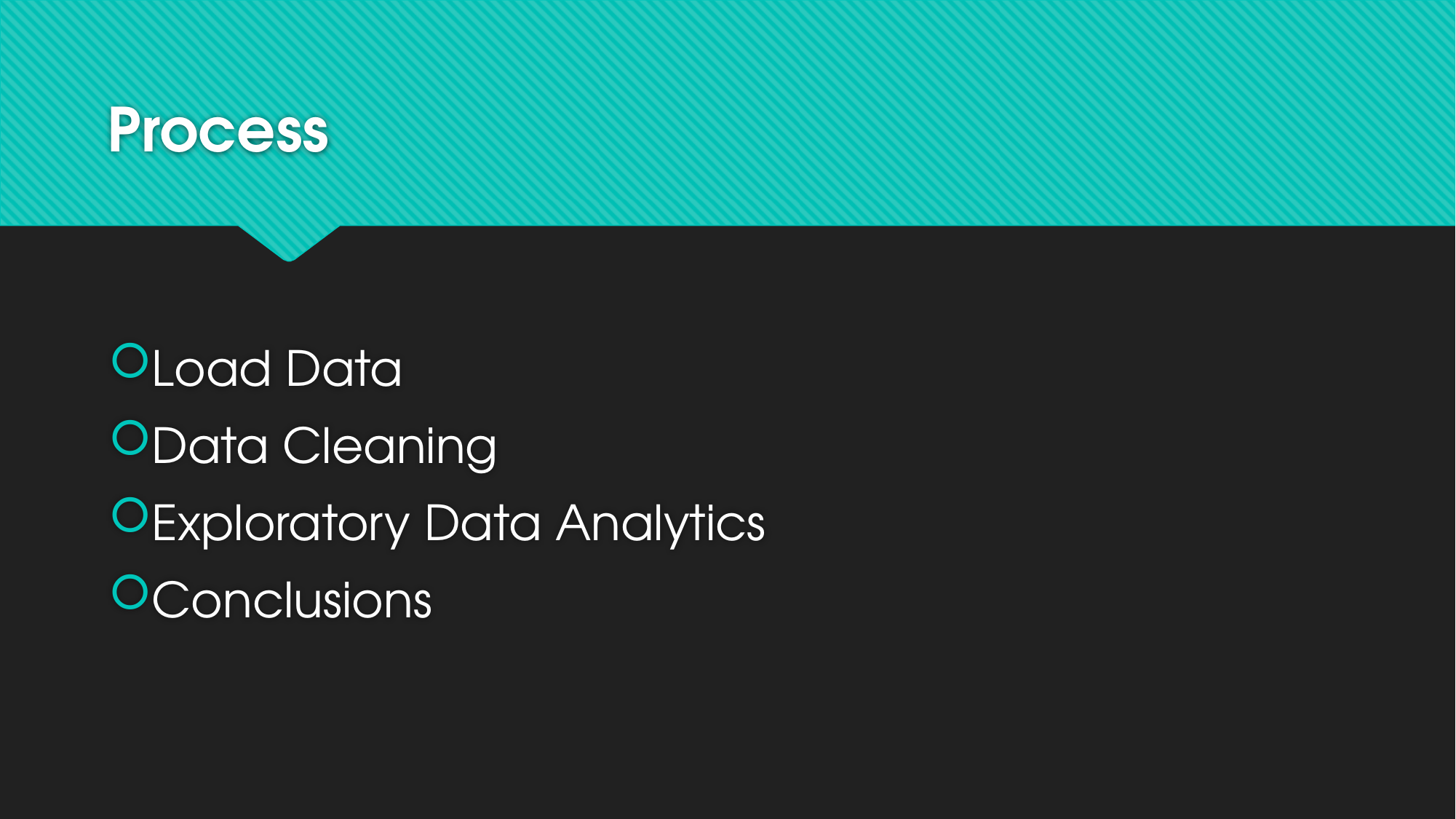

# Process
Load Data
Data Cleaning
Exploratory Data Analytics
Conclusions